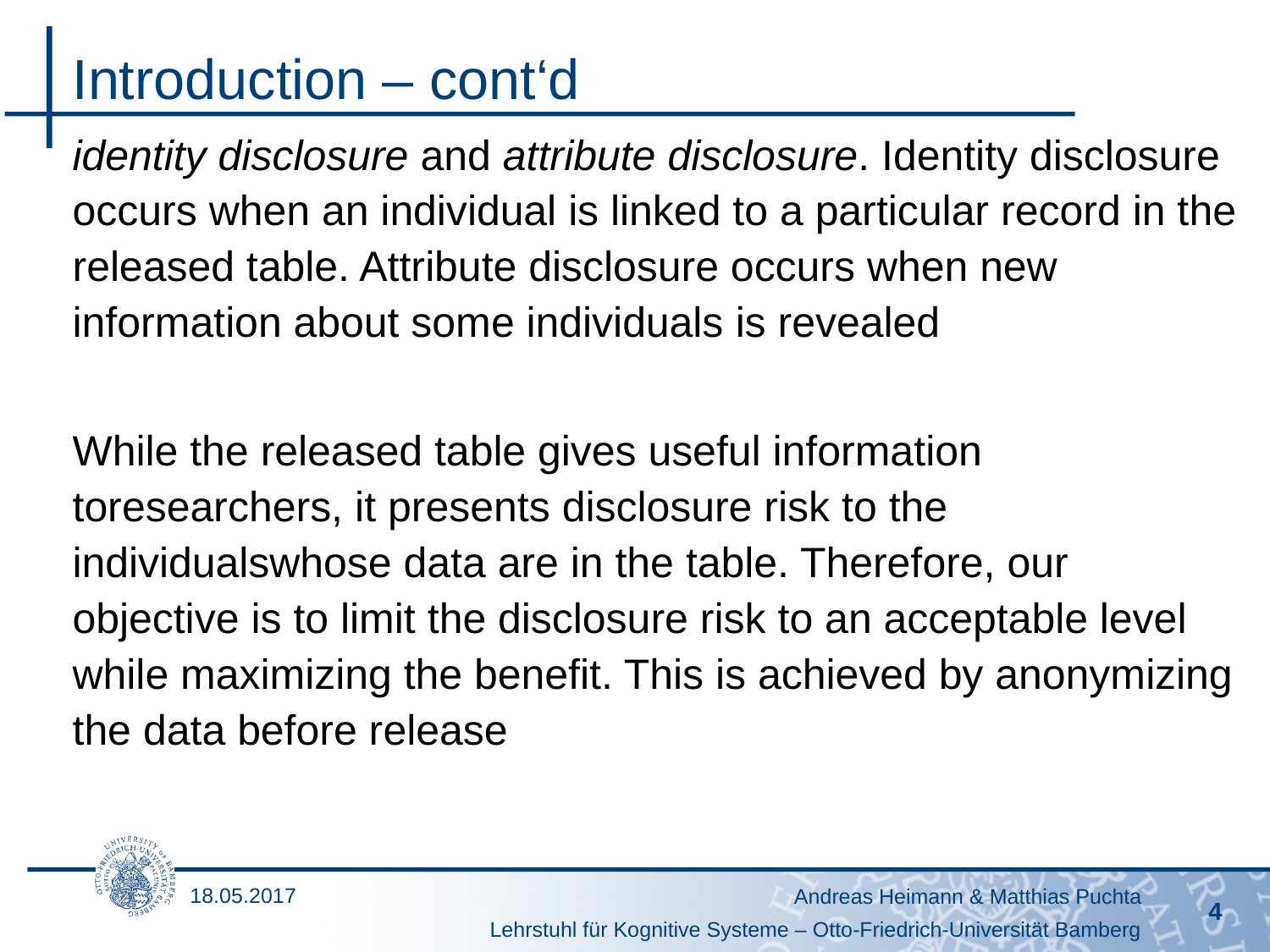

# Introduction – cont‘d
identity disclosure and attribute disclosure. Identity disclosure occurs when an individual is linked to a particular record in the released table. Attribute disclosure occurs when new information about some individuals is revealed

While the released table gives useful information toresearchers, it presents disclosure risk to the individualswhose data are in the table. Therefore, our objective is to limit the disclosure risk to an acceptable level while maximizing the benefit. This is achieved by anonymizing the data before release
18.05.2017
Andreas Heimann & Matthias Puchta
4